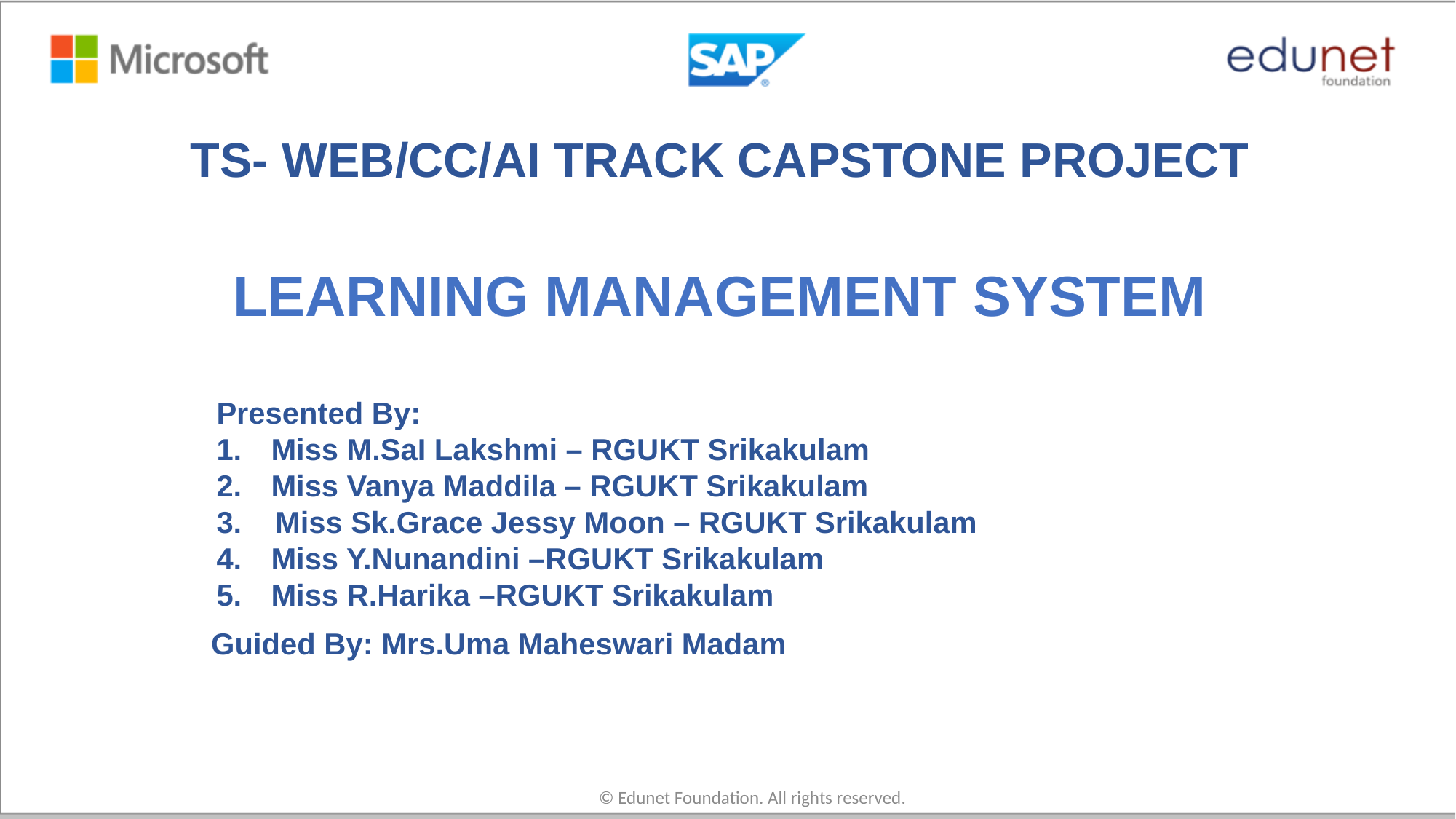

TS- WEB/CC/AI TRACK CAPSTONE PROJECT
# LEARNING MANAGEMENT SYSTEM
Presented By:
Miss M.SaI Lakshmi – RGUKT Srikakulam
Miss Vanya Maddila – RGUKT Srikakulam
3.    Miss Sk.Grace Jessy Moon – RGUKT Srikakulam
Miss Y.Nunandini –RGUKT Srikakulam
Miss R.Harika –RGUKT Srikakulam
Guided By: Mrs.Uma Maheswari Madam
© Edunet Foundation. All rights reserved.